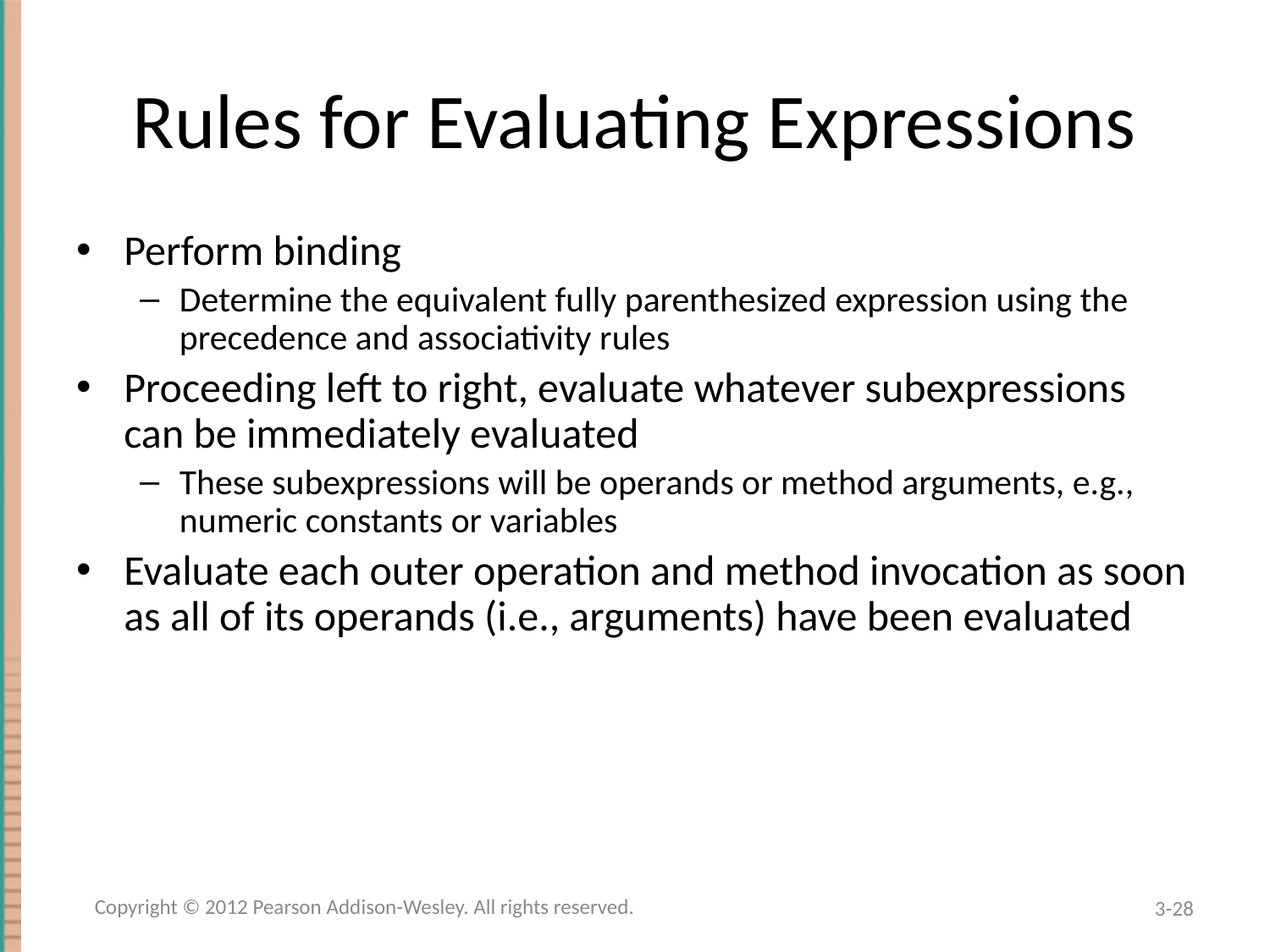

# Rules for Evaluating Expressions
Perform binding
Determine the equivalent fully parenthesized expression using the precedence and associativity rules
Proceeding left to right, evaluate whatever subexpressions can be immediately evaluated
These subexpressions will be operands or method arguments, e.g., numeric constants or variables
Evaluate each outer operation and method invocation as soon as all of its operands (i.e., arguments) have been evaluated
Copyright © 2012 Pearson Addison-Wesley. All rights reserved.
3-28